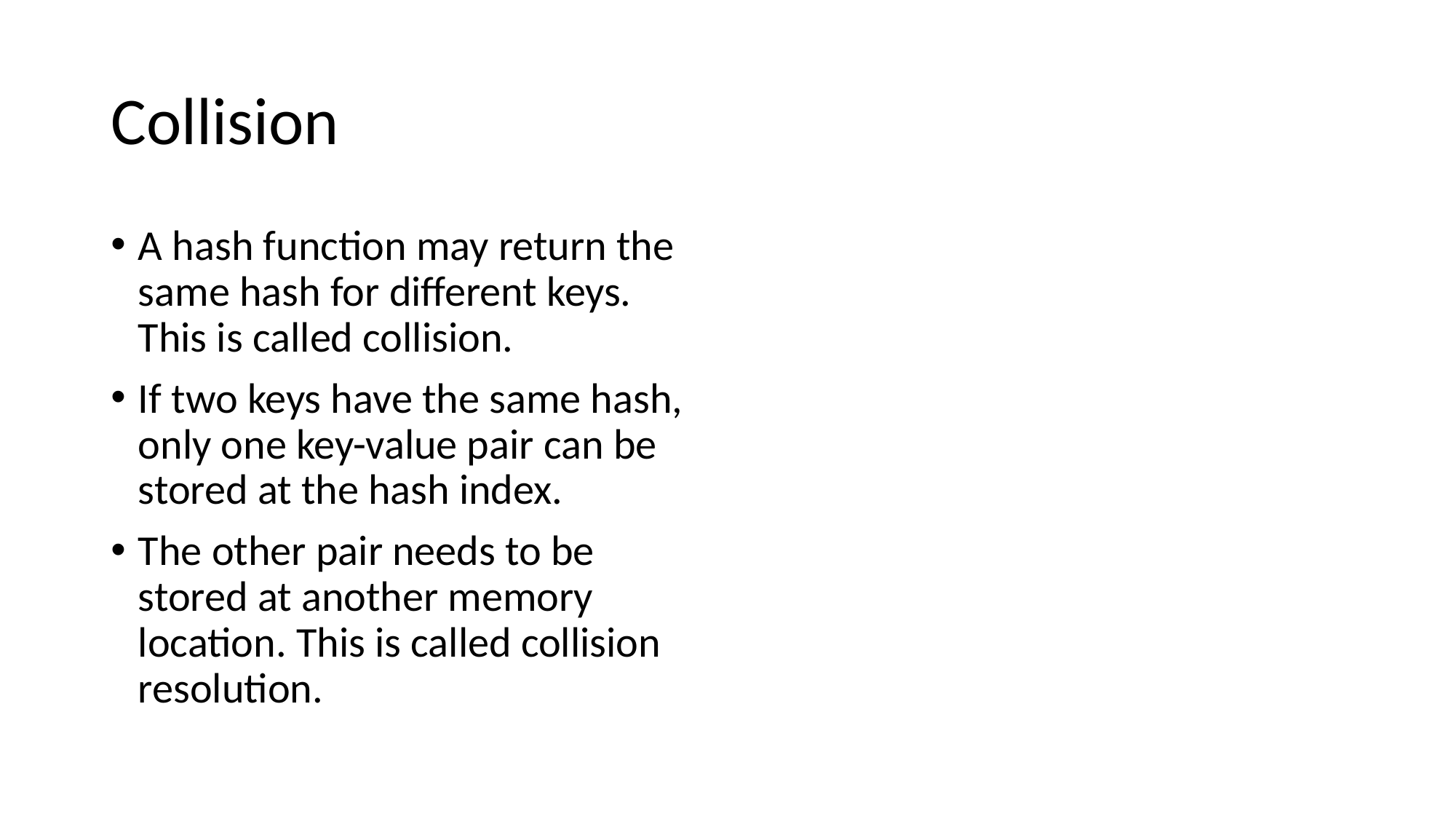

# Collision
A hash function may return the same hash for different keys. This is called collision.
If two keys have the same hash, only one key-value pair can be stored at the hash index.
The other pair needs to be stored at another memory location. This is called collision resolution.